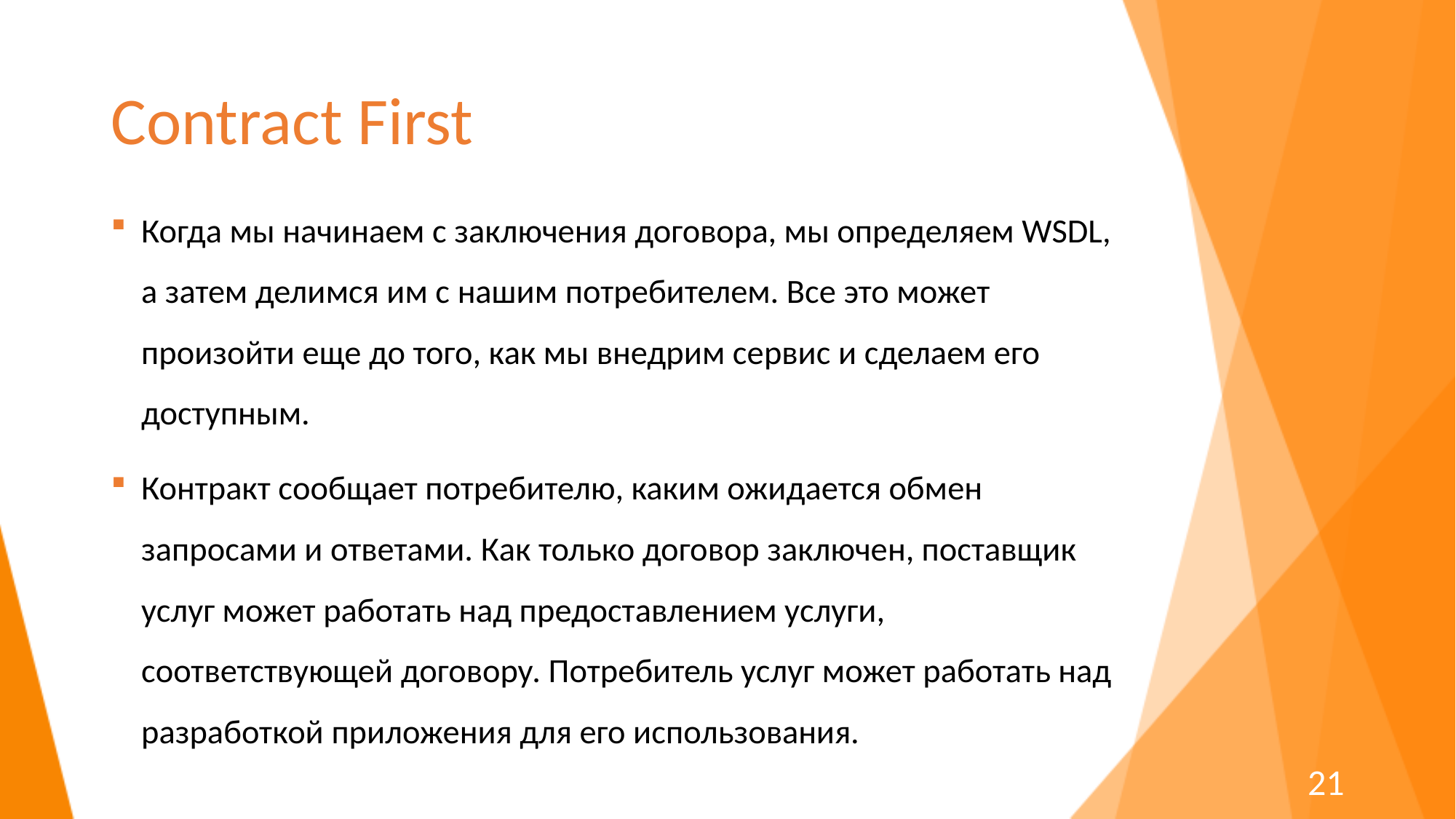

# Contract First
Когда мы начинаем с заключения договора, мы определяем WSDL, а затем делимся им с нашим потребителем. Все это может произойти еще до того, как мы внедрим сервис и сделаем его доступным.
Контракт сообщает потребителю, каким ожидается обмен запросами и ответами. Как только договор заключен, поставщик услуг может работать над предоставлением услуги, соответствующей договору. Потребитель услуг может работать над разработкой приложения для его использования.
21